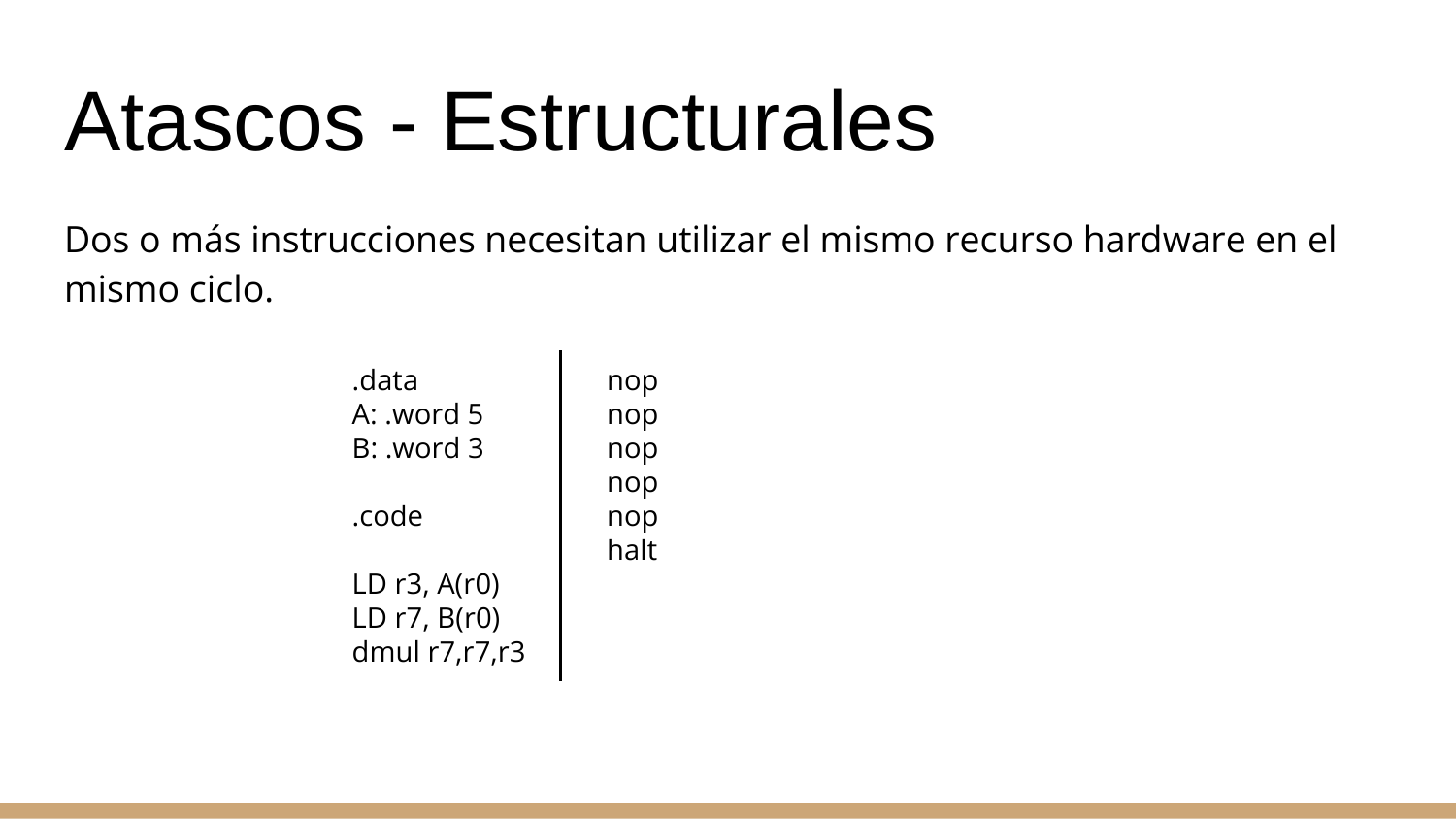

# Atascos - Estructurales
Dos o más instrucciones necesitan utilizar el mismo recurso hardware en el mismo ciclo.
.data
A: .word 5
B: .word 3

.code

LD r3, A(r0)
LD r7, B(r0)
dmul r7,r7,r3

nop
nop
nop
nop
nop
halt